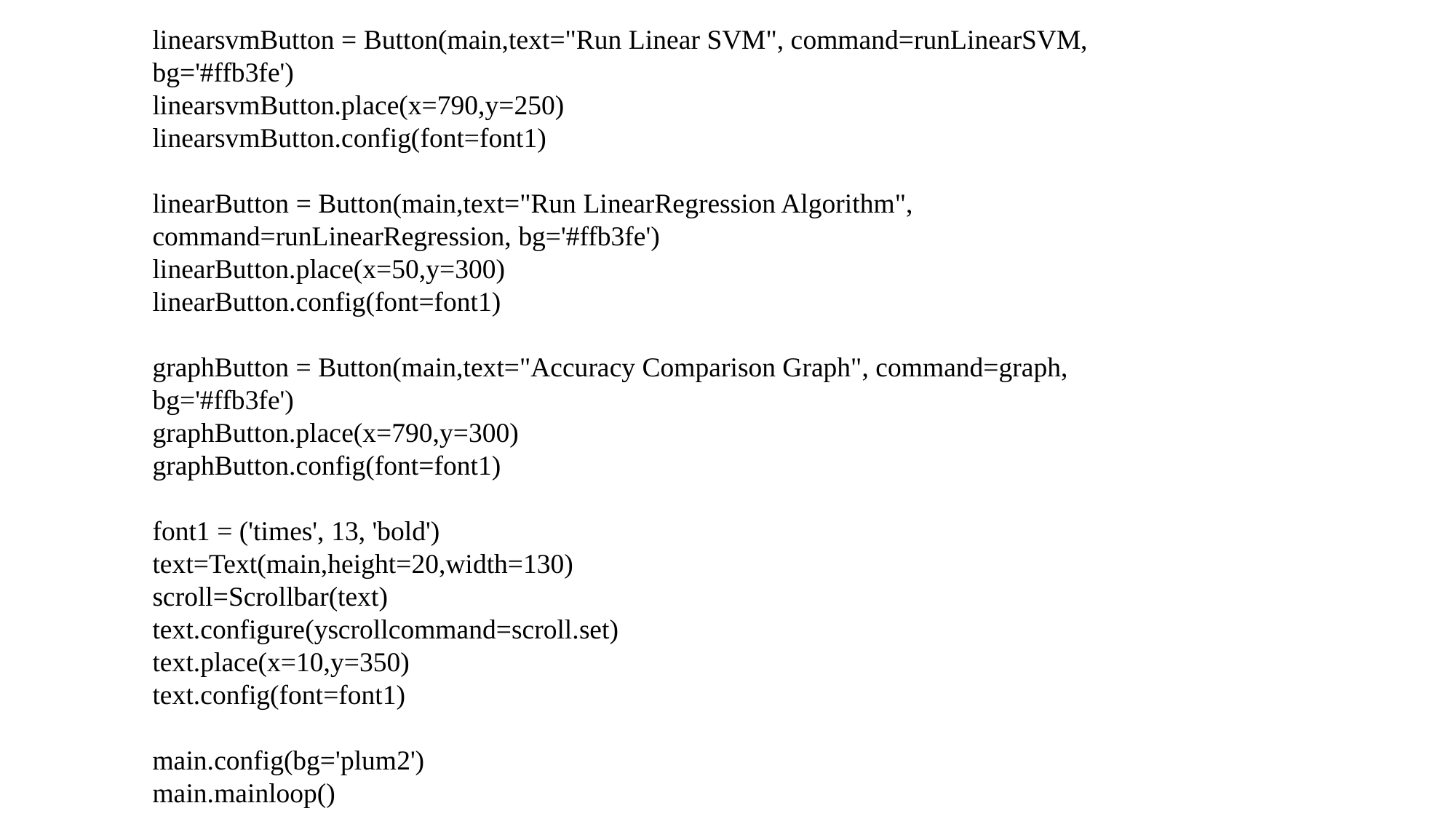

linearsvmButton = Button(main,text="Run Linear SVM", command=runLinearSVM, bg='#ffb3fe')
linearsvmButton.place(x=790,y=250)
linearsvmButton.config(font=font1)

linearButton = Button(main,text="Run LinearRegression Algorithm", command=runLinearRegression, bg='#ffb3fe')
linearButton.place(x=50,y=300)
linearButton.config(font=font1)

graphButton = Button(main,text="Accuracy Comparison Graph", command=graph, bg='#ffb3fe')
graphButton.place(x=790,y=300)
graphButton.config(font=font1)

font1 = ('times', 13, 'bold')
text=Text(main,height=20,width=130)
scroll=Scrollbar(text)
text.configure(yscrollcommand=scroll.set)
text.place(x=10,y=350)
text.config(font=font1)

main.config(bg='plum2')
main.mainloop()